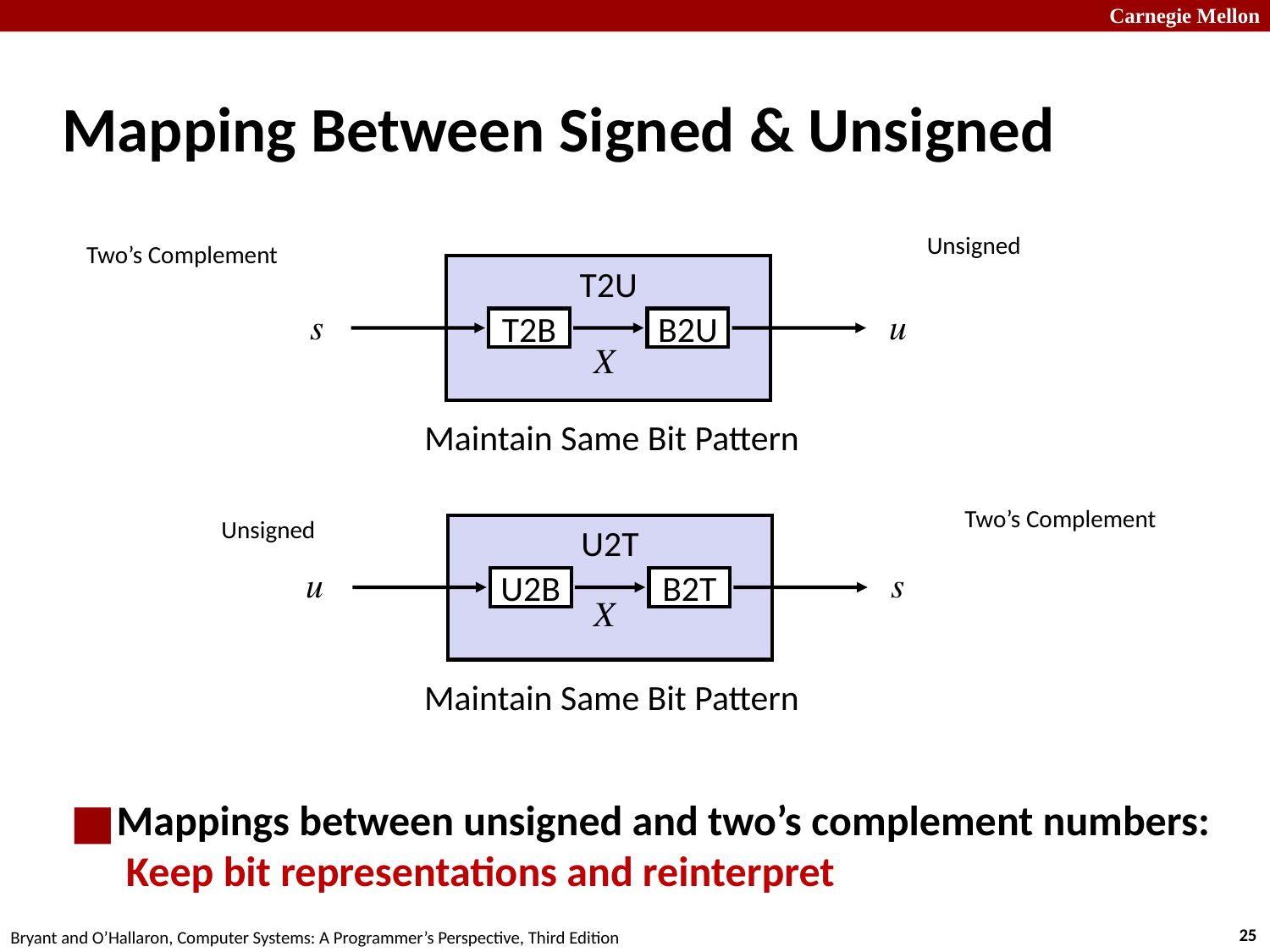

# Mapping Between Signed & Unsigned
Unsigned
Two’s Complement
T2U
s
u
T2B
B2U

X
Maintain Same Bit Pattern
Two’s Complement
Unsigned
U2T
u
s
U2B
B2T
X

Maintain Same Bit Pattern
Mappings between unsigned and two’s complement numbers:
 Keep bit representations and reinterpret